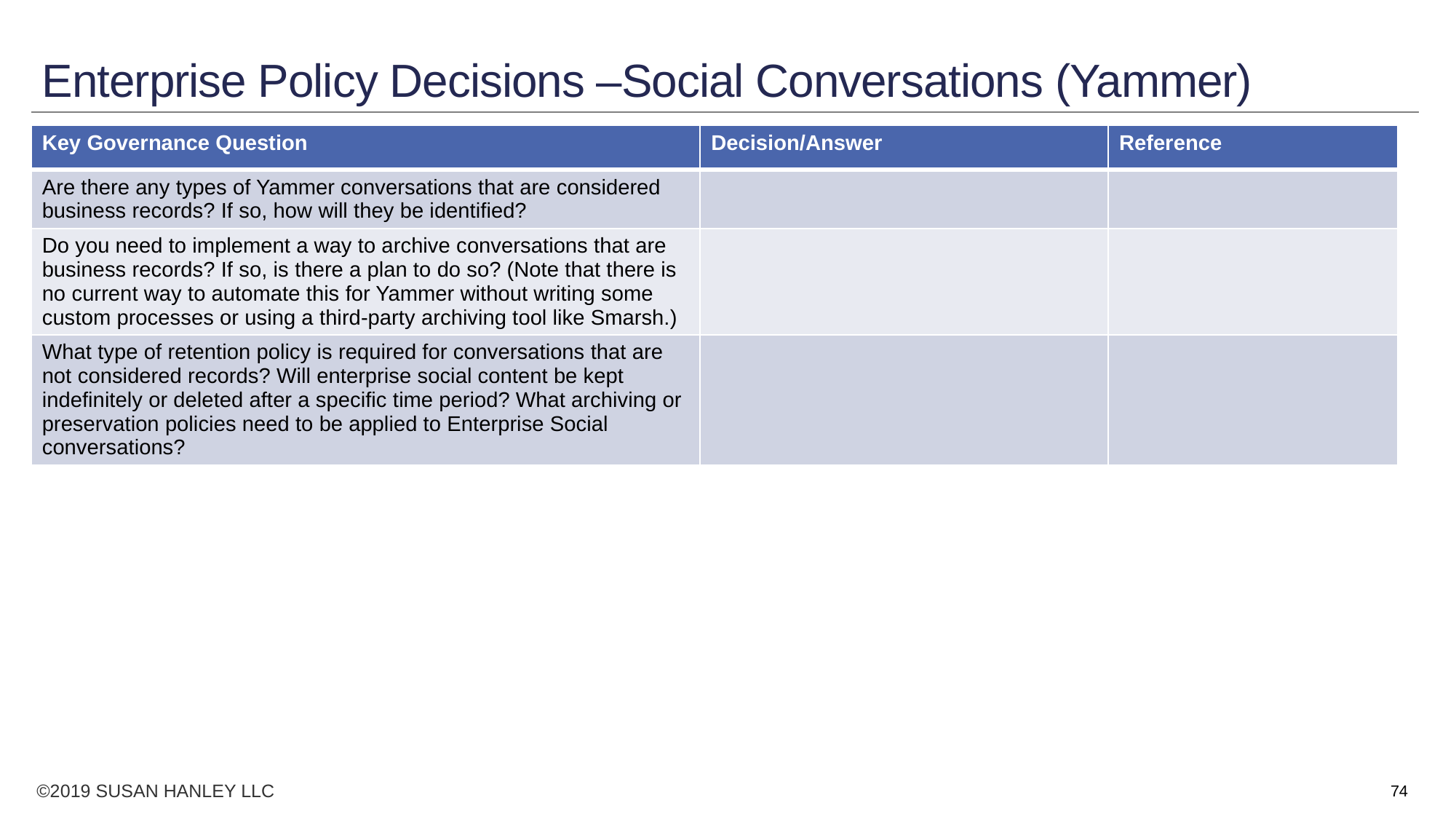

# Enterprise Policy Decisions –Social Conversations (Yammer)
| Key Governance Question | Decision/Answer | Reference |
| --- | --- | --- |
| Are there any types of Yammer conversations that are considered business records? If so, how will they be identified? |  |  |
| Do you need to implement a way to archive conversations that are business records? If so, is there a plan to do so? (Note that there is no current way to automate this for Yammer without writing some custom processes or using a third-party archiving tool like Smarsh.) |  |  |
| What type of retention policy is required for conversations that are not considered records? Will enterprise social content be kept indefinitely or deleted after a specific time period? What archiving or preservation policies need to be applied to Enterprise Social conversations? |  |  |
74